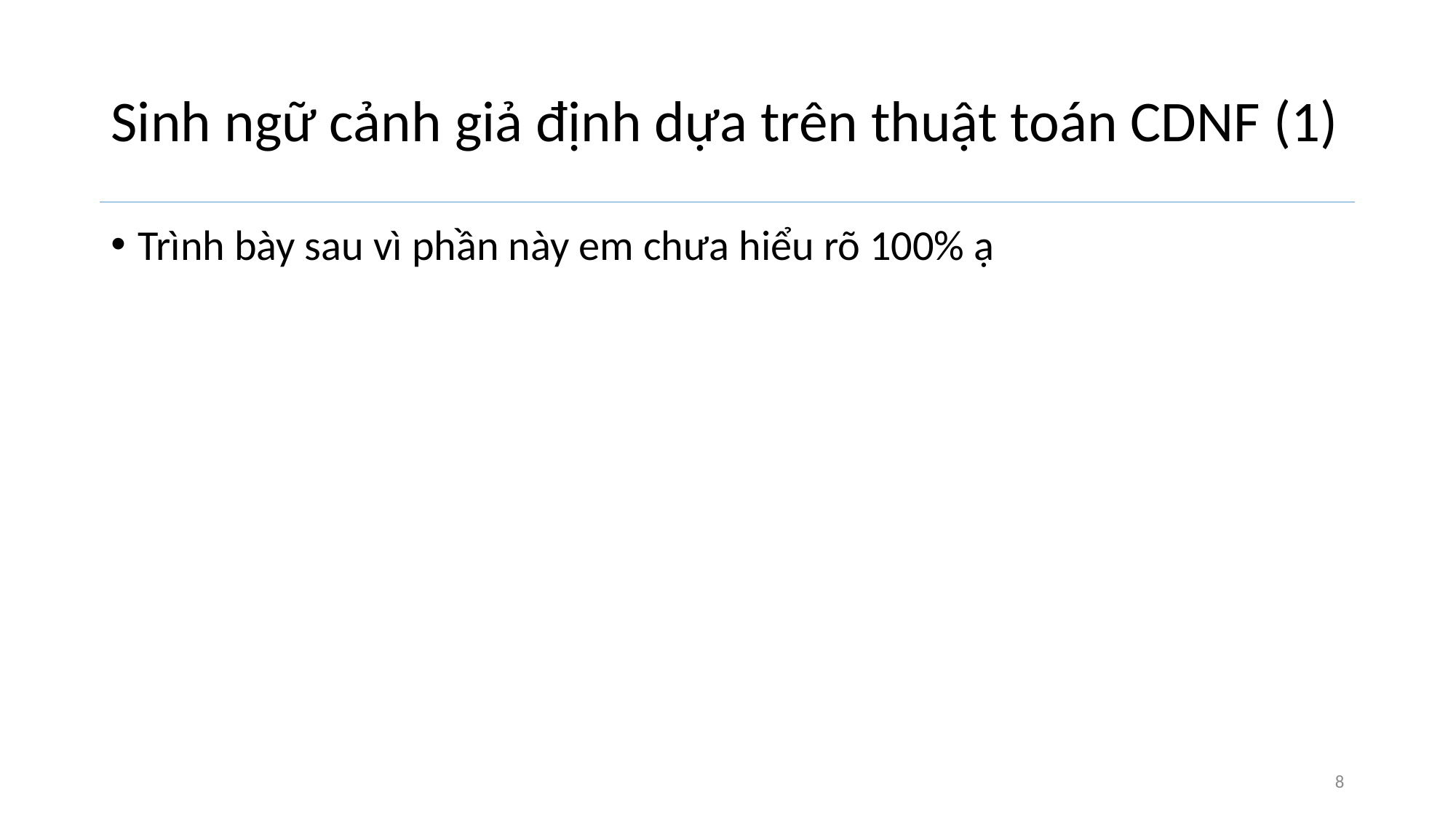

# Sinh ngữ cảnh giả định dựa trên thuật toán CDNF (1)
Trình bày sau vì phần này em chưa hiểu rõ 100% ạ
8